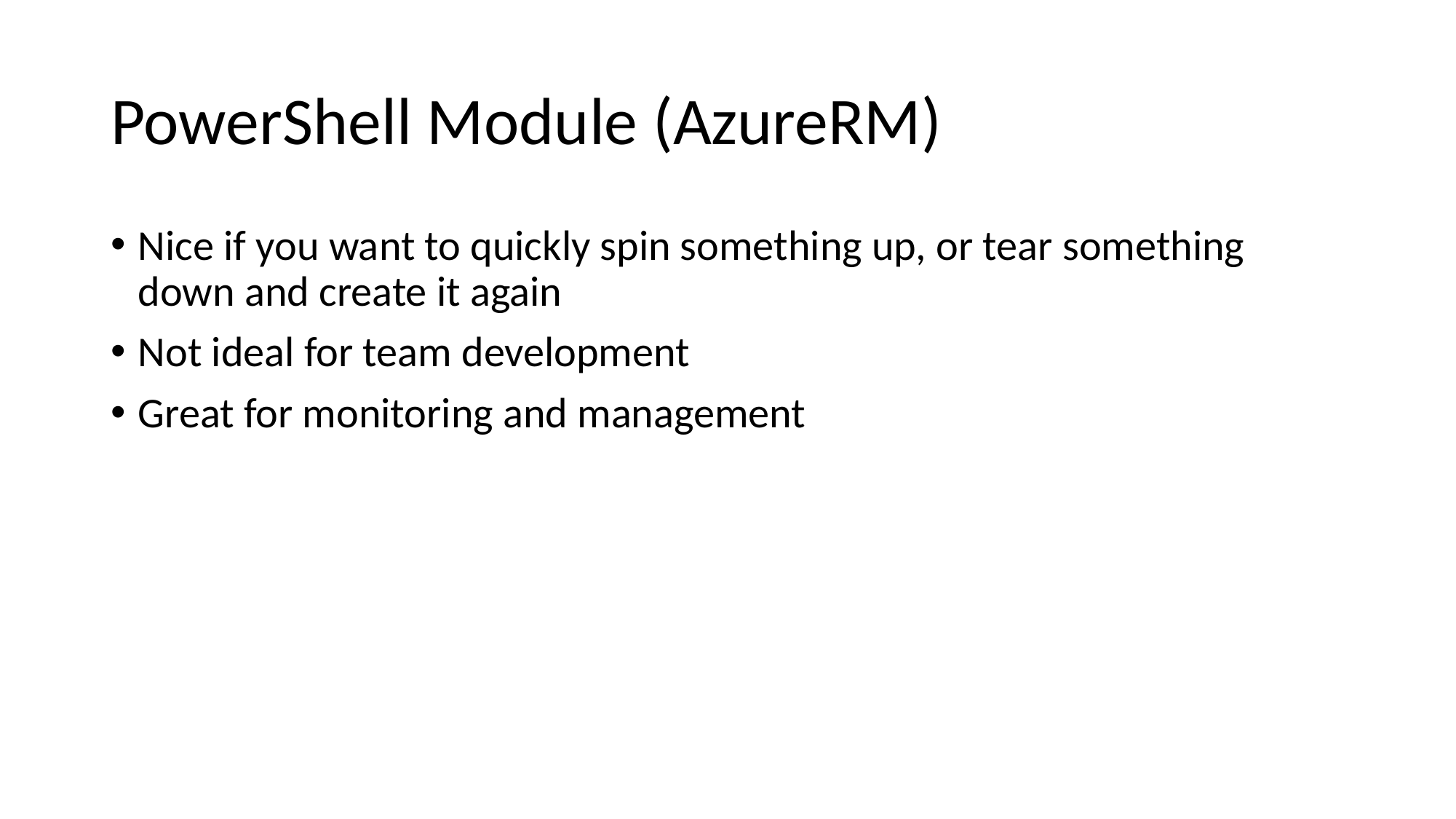

# PowerShell Module (AzureRM)
Nice if you want to quickly spin something up, or tear something down and create it again
Not ideal for team development
Great for monitoring and management